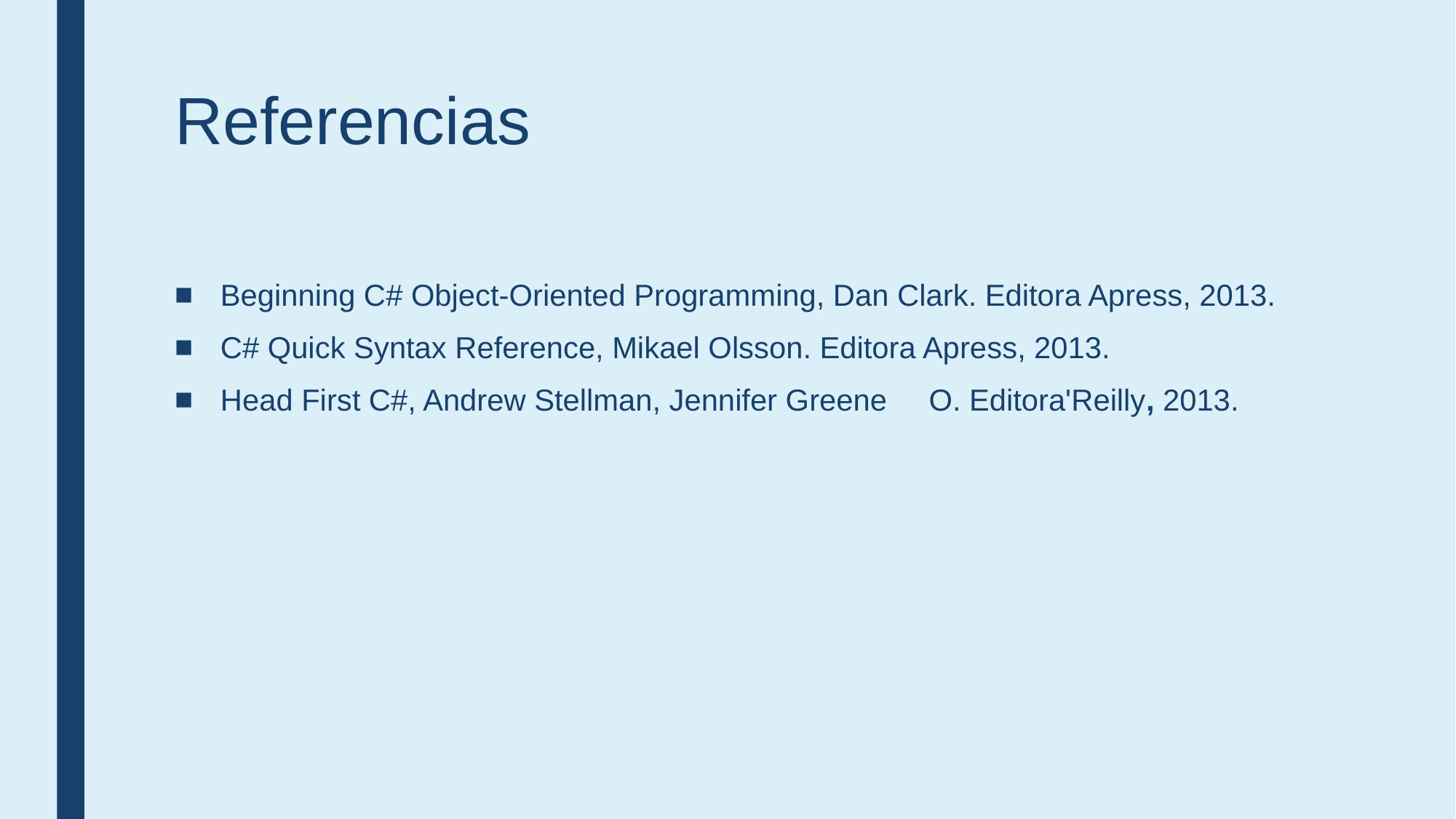

# Referencias
Beginning C# Object-Oriented Programming, Dan Clark. Editora Apress, 2013.
C# Quick Syntax Reference, Mikael Olsson. Editora Apress, 2013.
Head First C#, Andrew Stellman, Jennifer Greene     O. Editora'Reilly, 2013.